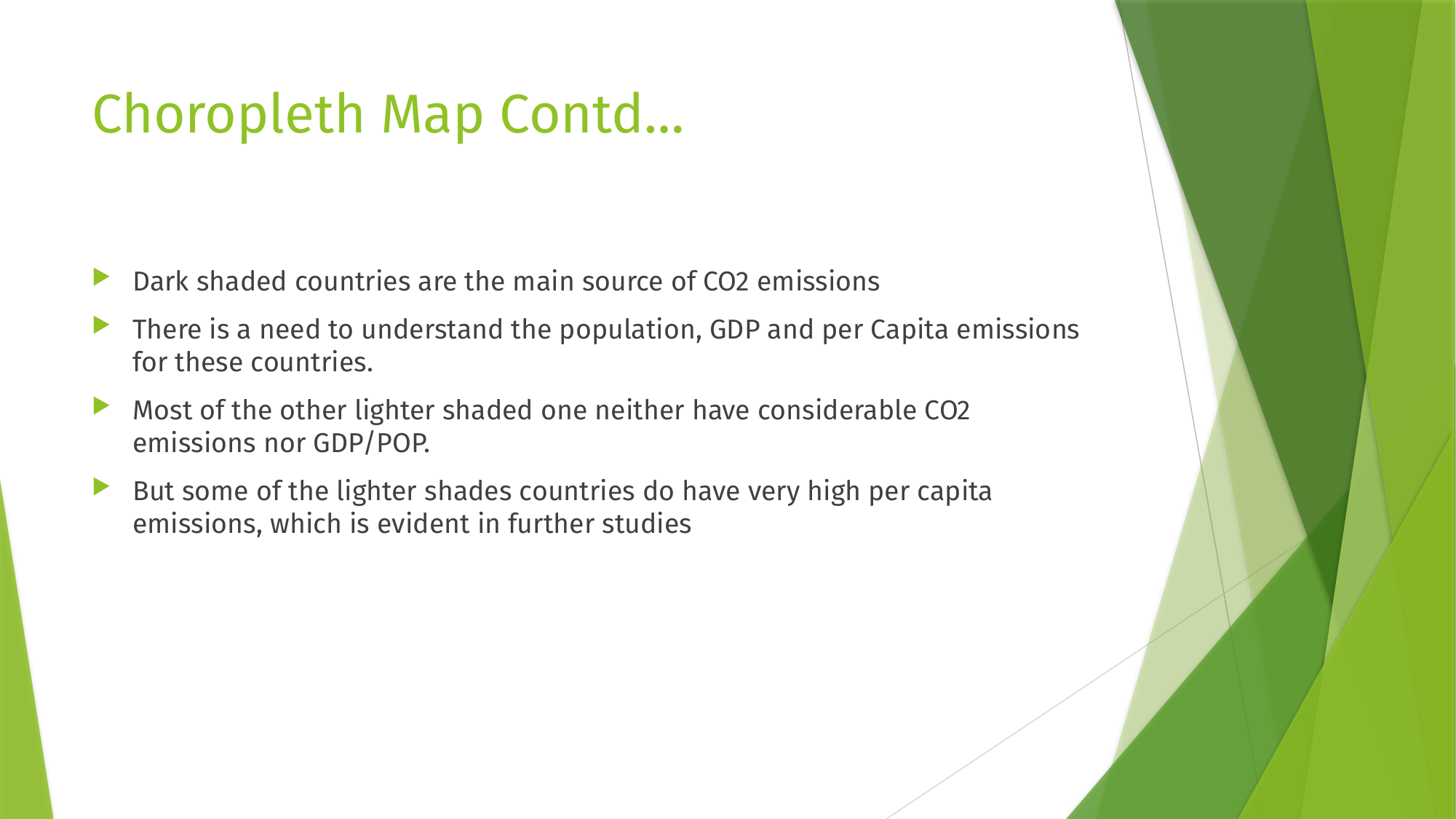

# Choropleth Map Contd…
Dark shaded countries are the main source of CO2 emissions
There is a need to understand the population, GDP and per Capita emissions for these countries.
Most of the other lighter shaded one neither have considerable CO2 emissions nor GDP/POP.
But some of the lighter shades countries do have very high per capita emissions, which is evident in further studies